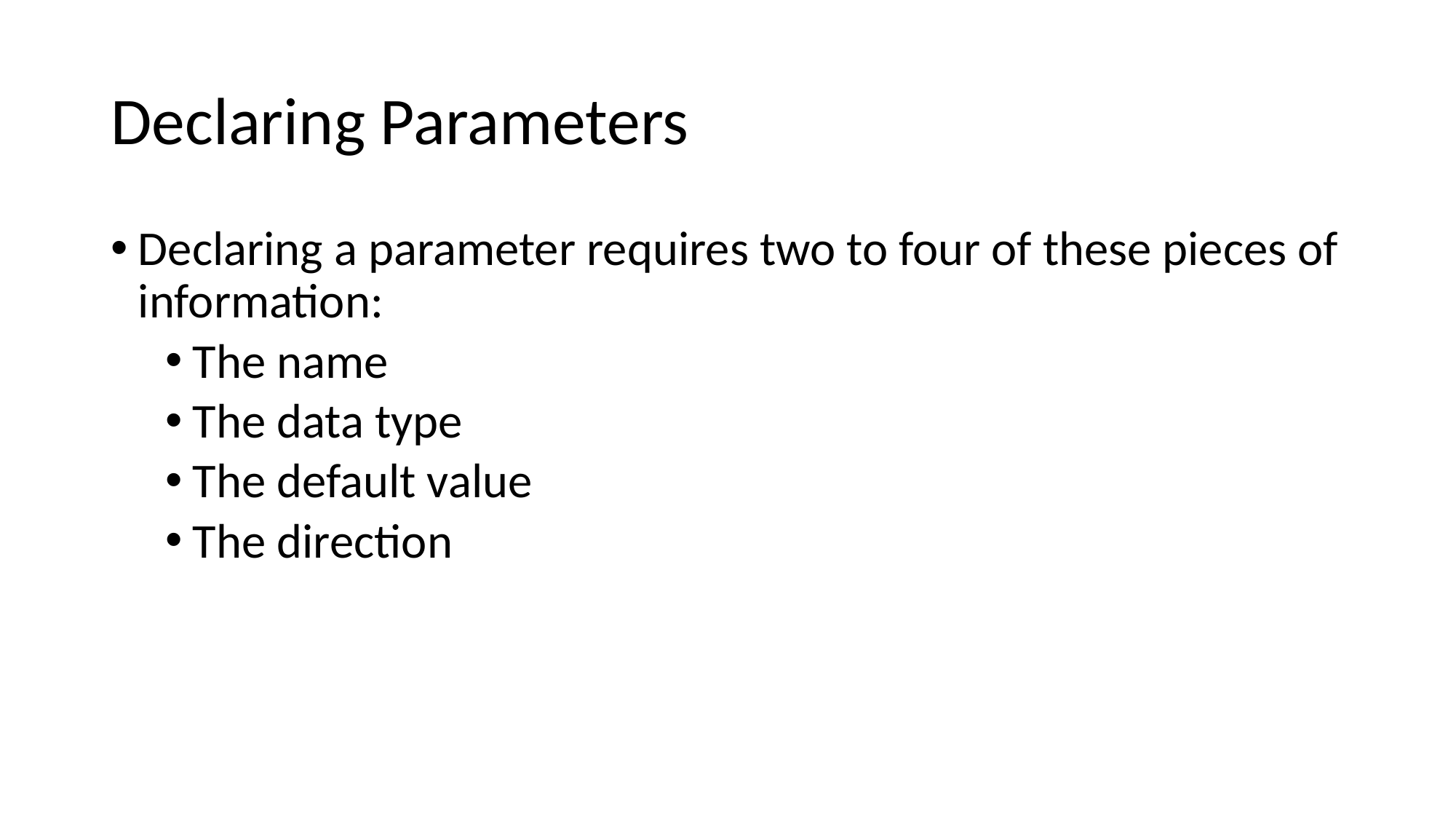

# Declaring Parameters
Declaring a parameter requires two to four of these pieces of information:
The name
The data type
The default value
The direction